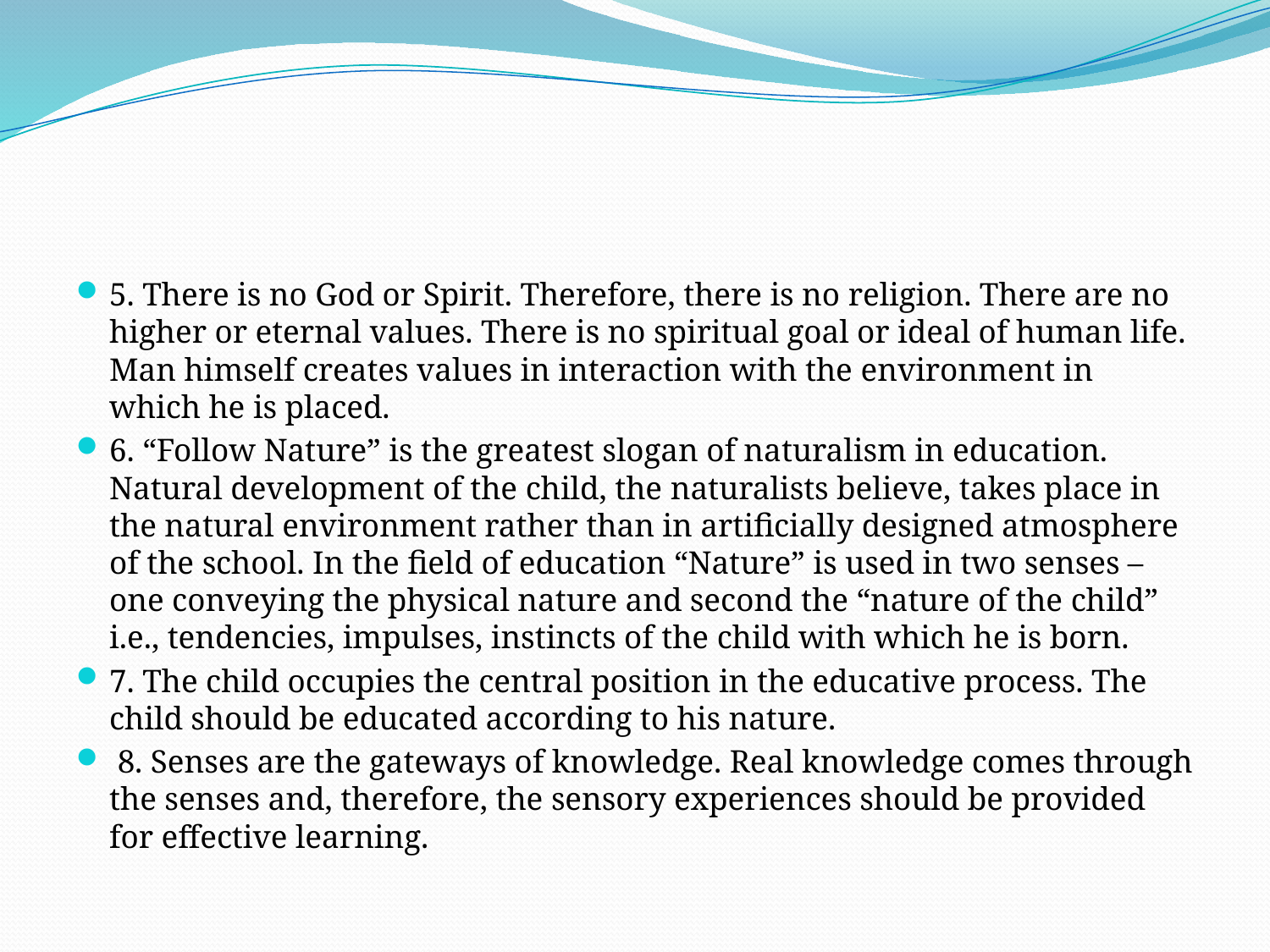

#
5. There is no God or Spirit. Therefore, there is no religion. There are no higher or eternal values. There is no spiritual goal or ideal of human life. Man himself creates values in interaction with the environment in which he is placed.
6. “Follow Nature” is the greatest slogan of naturalism in education. Natural development of the child, the naturalists believe, takes place in the natural environment rather than in artificially designed atmosphere of the school. In the field of education “Nature” is used in two senses – one conveying the physical nature and second the “nature of the child” i.e., tendencies, impulses, instincts of the child with which he is born.
7. The child occupies the central position in the educative process. The child should be educated according to his nature.
 8. Senses are the gateways of knowledge. Real knowledge comes through the senses and, therefore, the sensory experiences should be provided for effective learning.